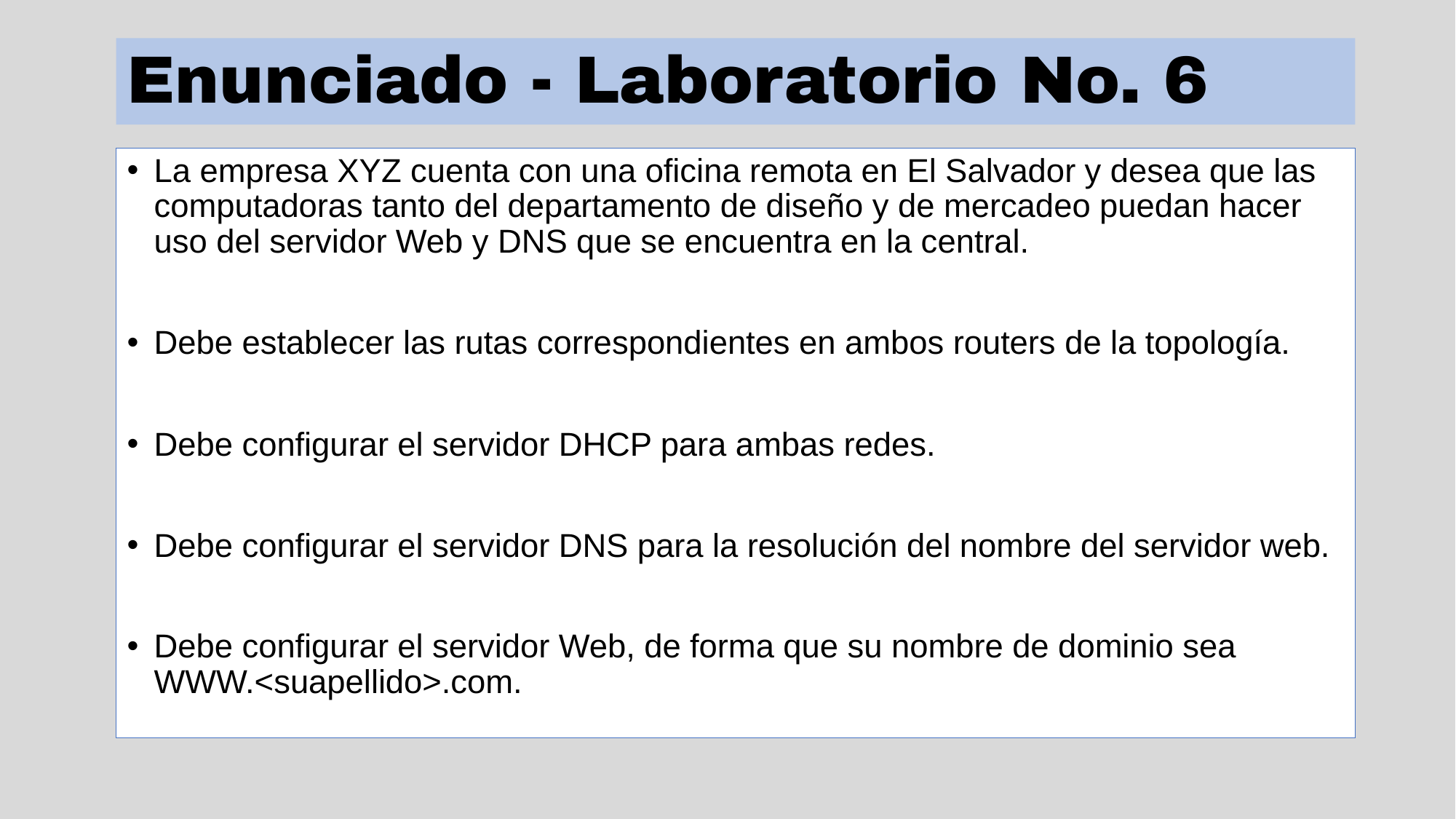

# Enunciado - Laboratorio No. 6
La empresa XYZ cuenta con una oficina remota en El Salvador y desea que las computadoras tanto del departamento de diseño y de mercadeo puedan hacer uso del servidor Web y DNS que se encuentra en la central.

Debe establecer las rutas correspondientes en ambos routers de la topología.

Debe configurar el servidor DHCP para ambas redes.

Debe configurar el servidor DNS para la resolución del nombre del servidor web.

Debe configurar el servidor Web, de forma que su nombre de dominio sea WWW.<suapellido>.com.